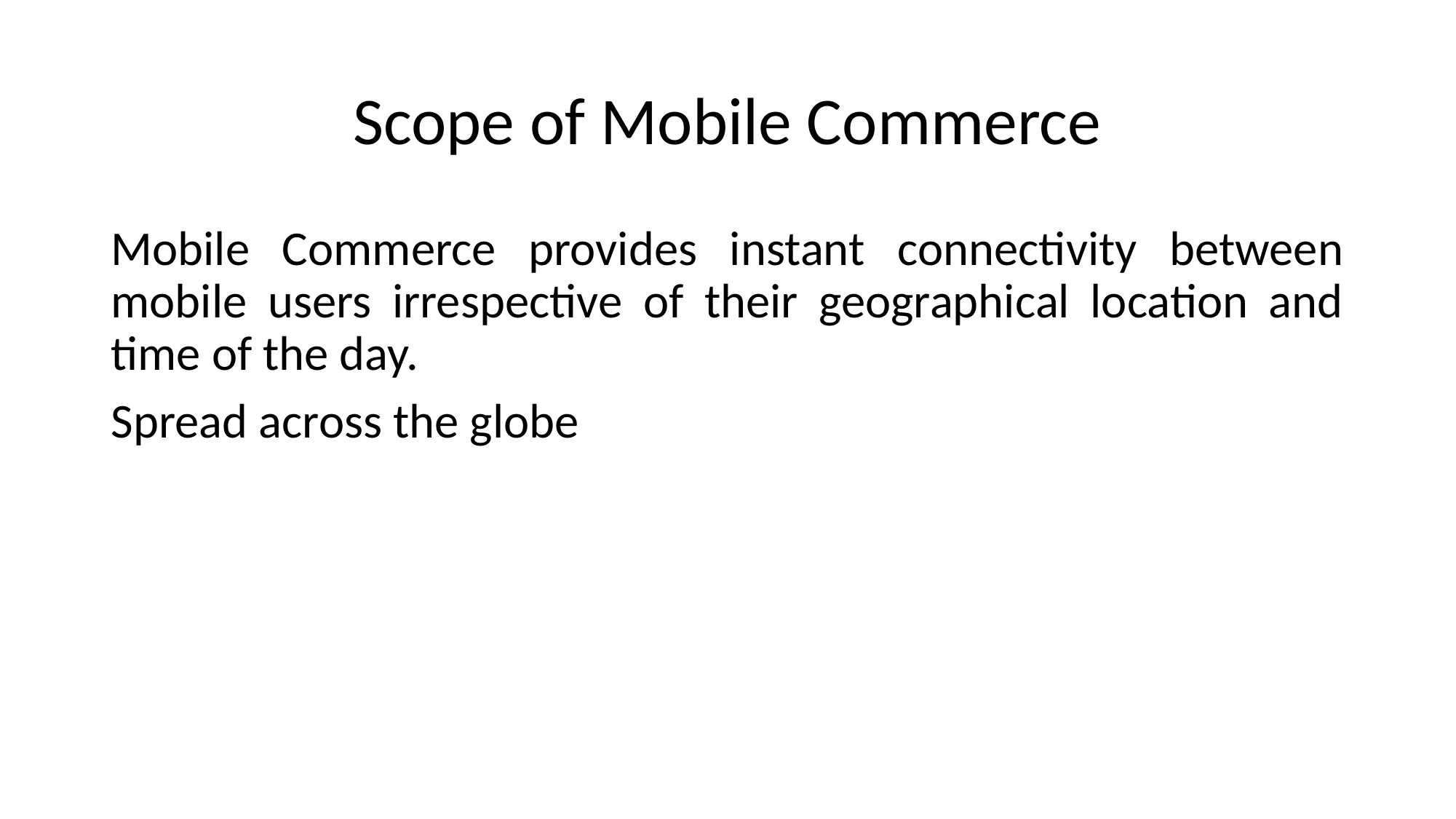

# Scope of Mobile Commerce
Mobile Commerce provides instant connectivity between mobile users irrespective of their geographical location and time of the day.
Spread across the globe